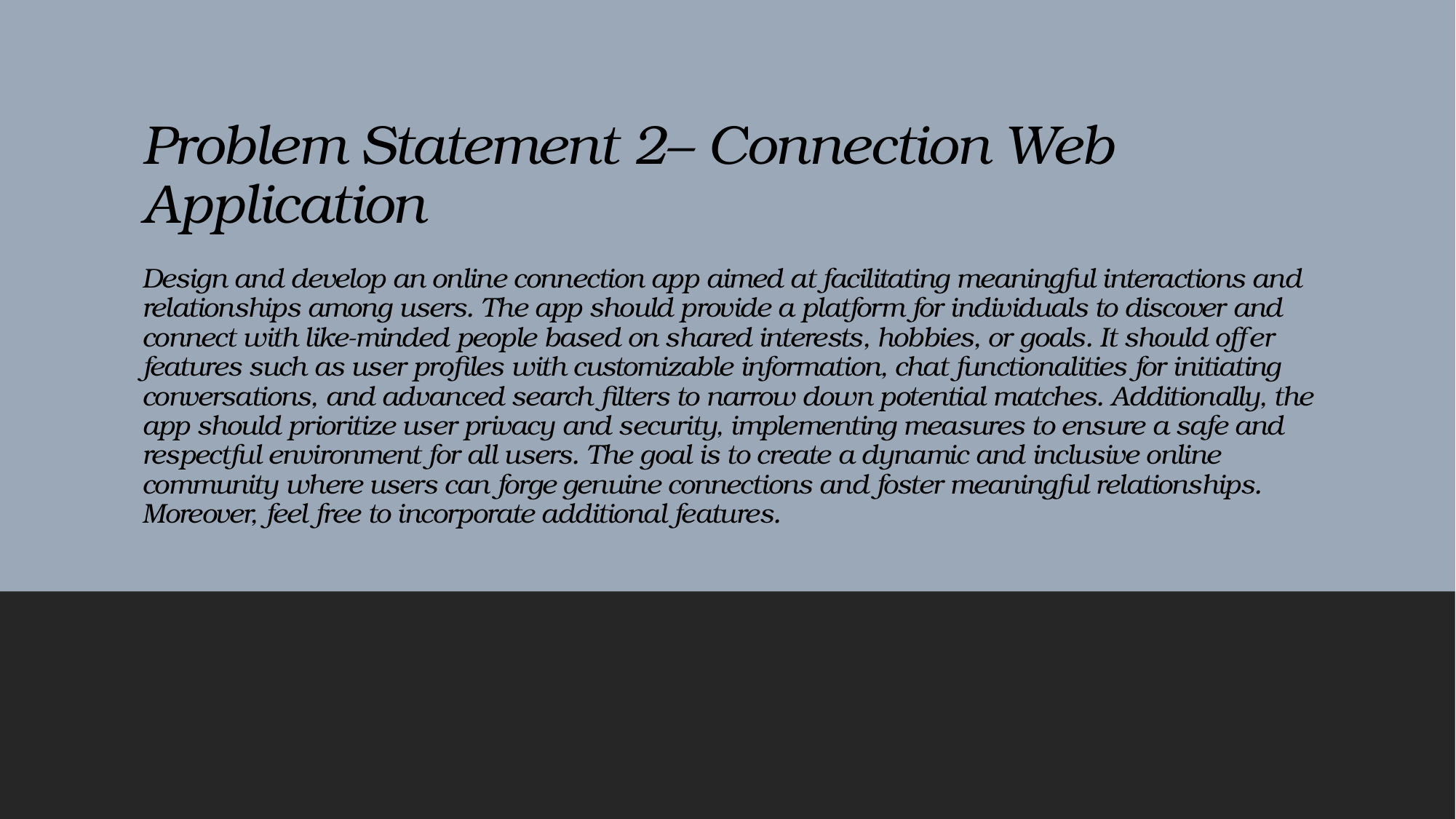

# Problem Statement 2– Connection Web Application Design and develop an online connection app aimed at facilitating meaningful interactions and relationships among users. The app should provide a platform for individuals to discover and connect with like-minded people based on shared interests, hobbies, or goals. It should offer features such as user profiles with customizable information, chat functionalities for initiating conversations, and advanced search filters to narrow down potential matches. Additionally, the app should prioritize user privacy and security, implementing measures to ensure a safe and respectful environment for all users. The goal is to create a dynamic and inclusive online community where users can forge genuine connections and foster meaningful relationships. Moreover, feel free to incorporate additional features.